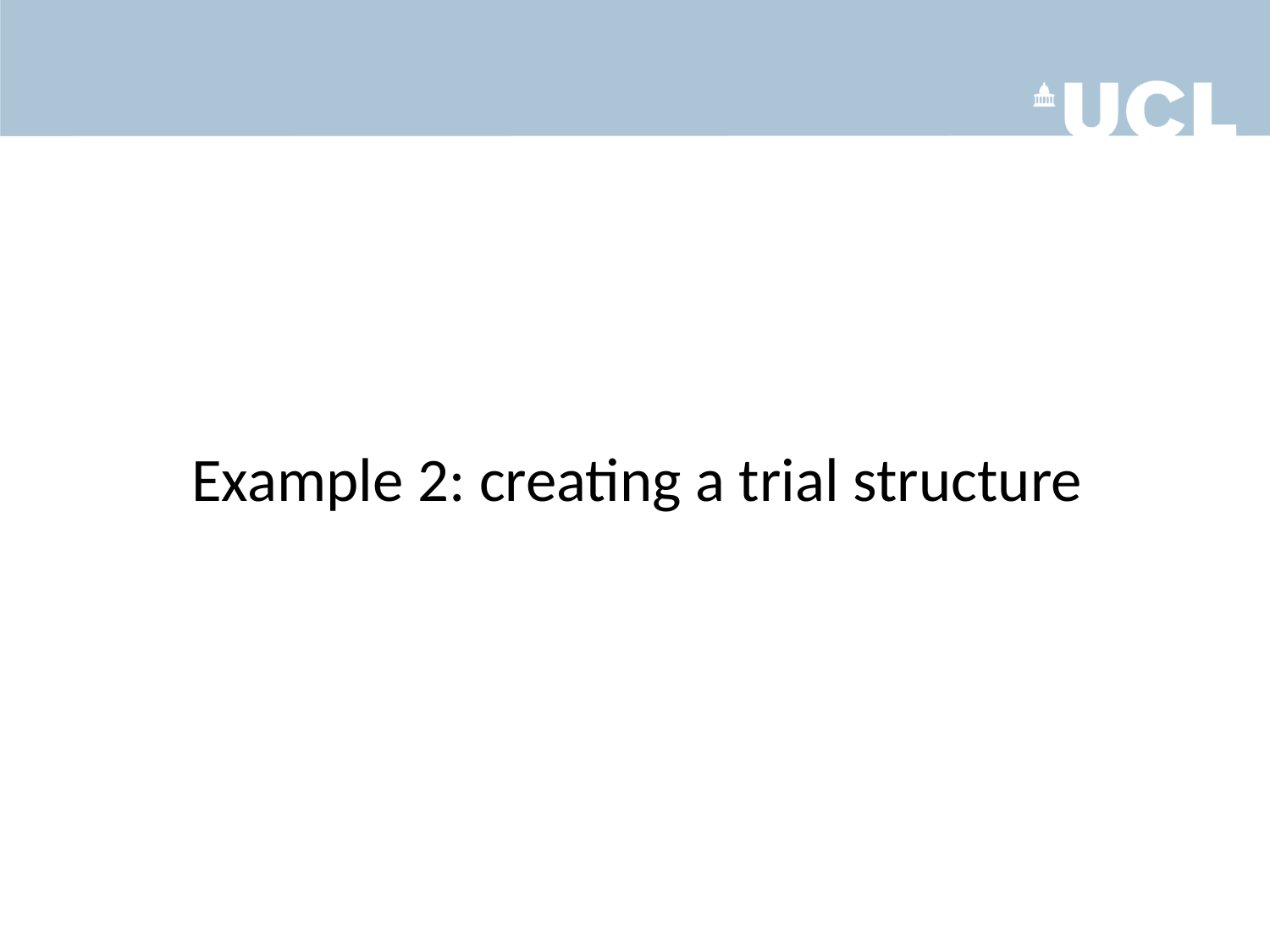

# Example 2: creating a trial structure